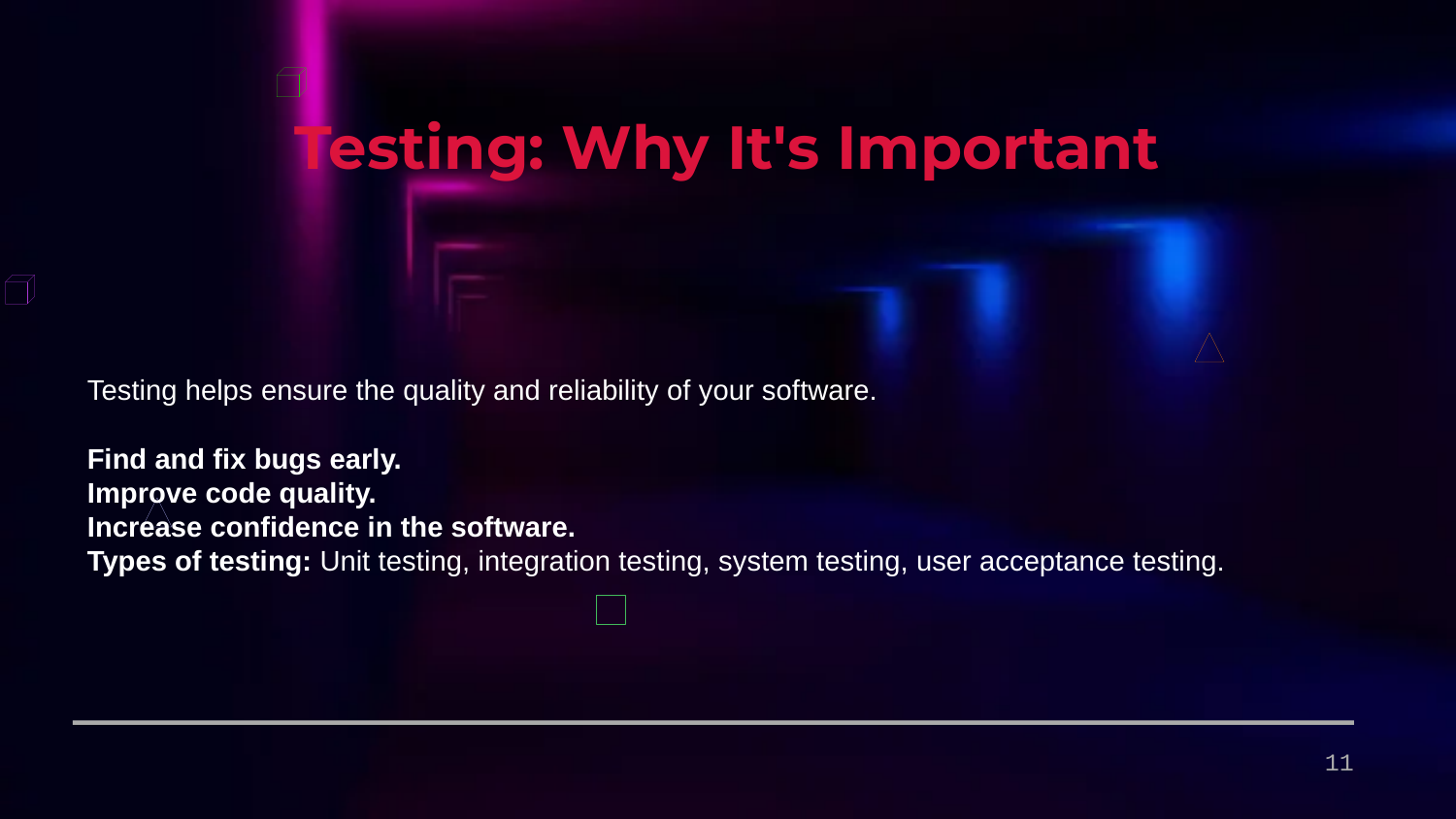

Testing: Why It's Important
Testing helps ensure the quality and reliability of your software.

Find and fix bugs early.
Improve code quality.
Increase confidence in the software.
Types of testing: Unit testing, integration testing, system testing, user acceptance testing.

11